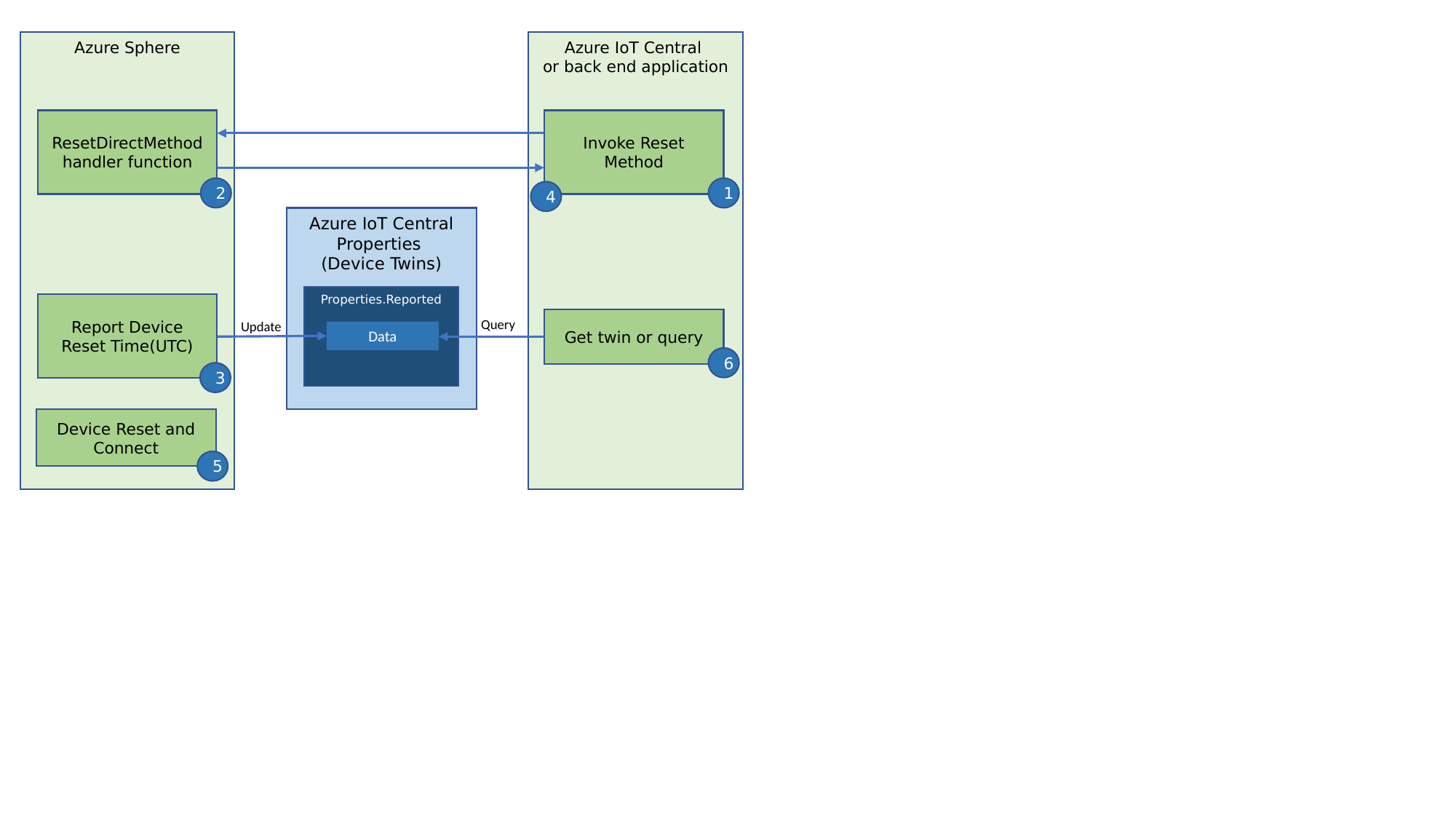

Azure IoT Central
or back end application
Azure Sphere
ResetDirectMethod handler function
Invoke Reset Method
2
1
4
Azure IoT Central Properties
(Device Twins)
Properties.Reported
Report Device Reset Time(UTC)
3
Get twin or query
Query
Update
Data
6
3
Device Reset and Connect
5